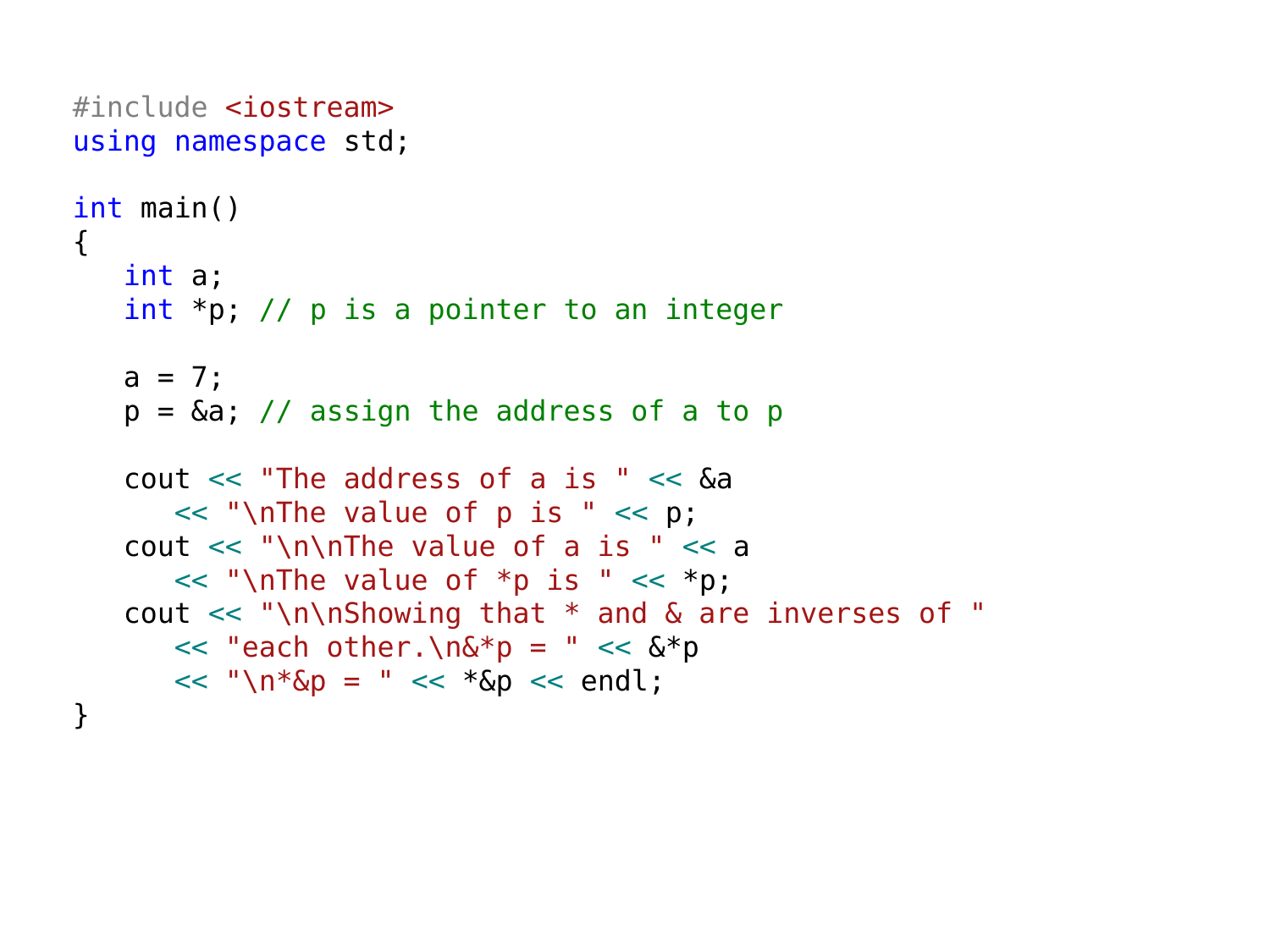

#include <iostream>
using namespace std;

int main()
{
   int a;
   int *p; // p is a pointer to an integer

   a = 7;
   p = &a; // assign the address of a to p

   cout << "The address of a is " << &a
      << "\nThe value of p is " << p;
   cout << "\n\nThe value of a is " << a
      << "\nThe value of *p is " << *p;
   cout << "\n\nShowing that * and & are inverses of "
      << "each other.\n&*p = " << &*p
      << "\n*&p = " << *&p << endl;
}